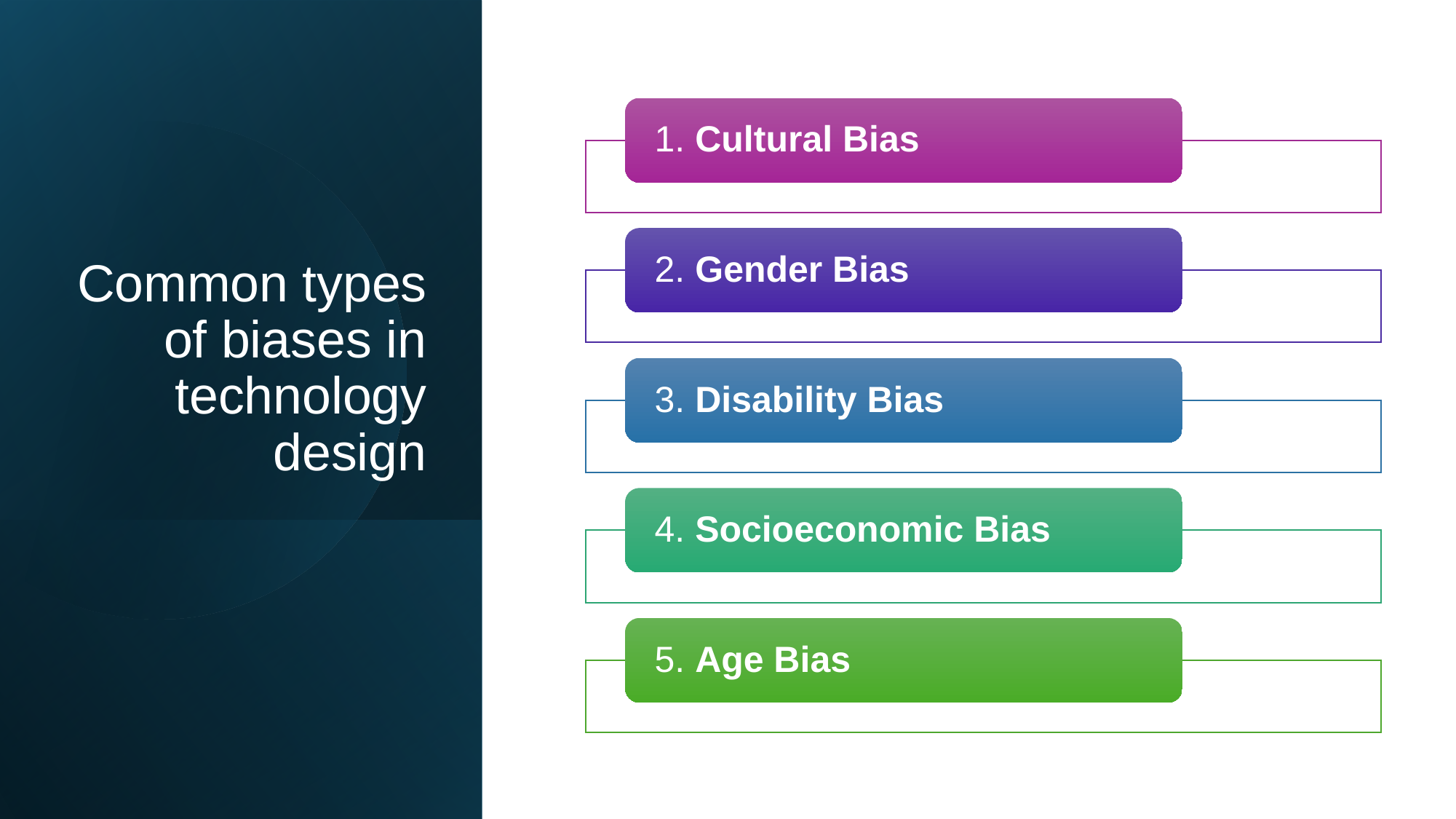

1. Cultural Bias
2. Gender Bias
3. Disability Bias
4. Socioeconomic Bias
5. Age Bias

# Common types of biases in technology design